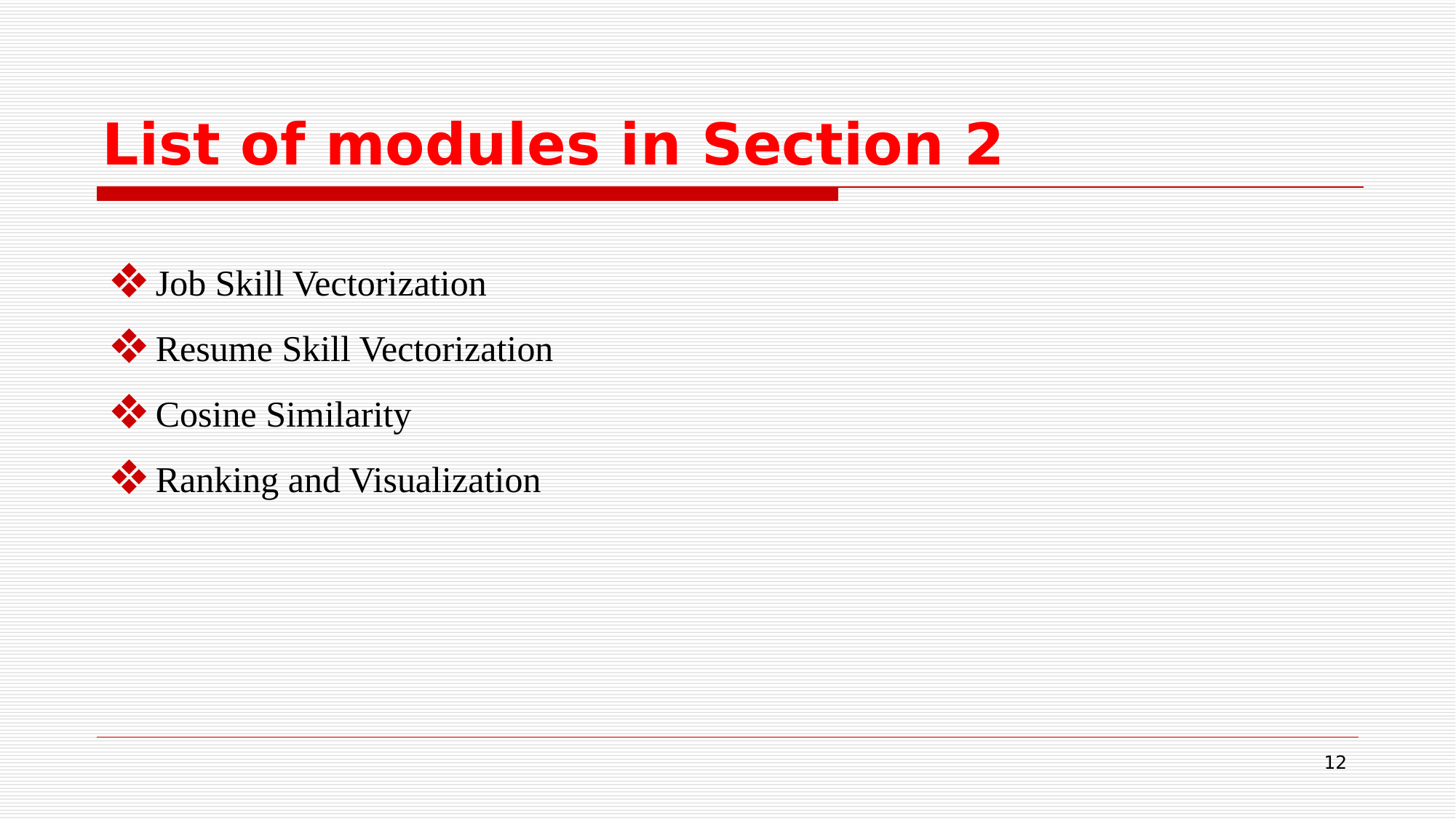

# List of modules in Section 2
Job Skill Vectorization
Resume Skill Vectorization
Cosine Similarity
Ranking and Visualization
12